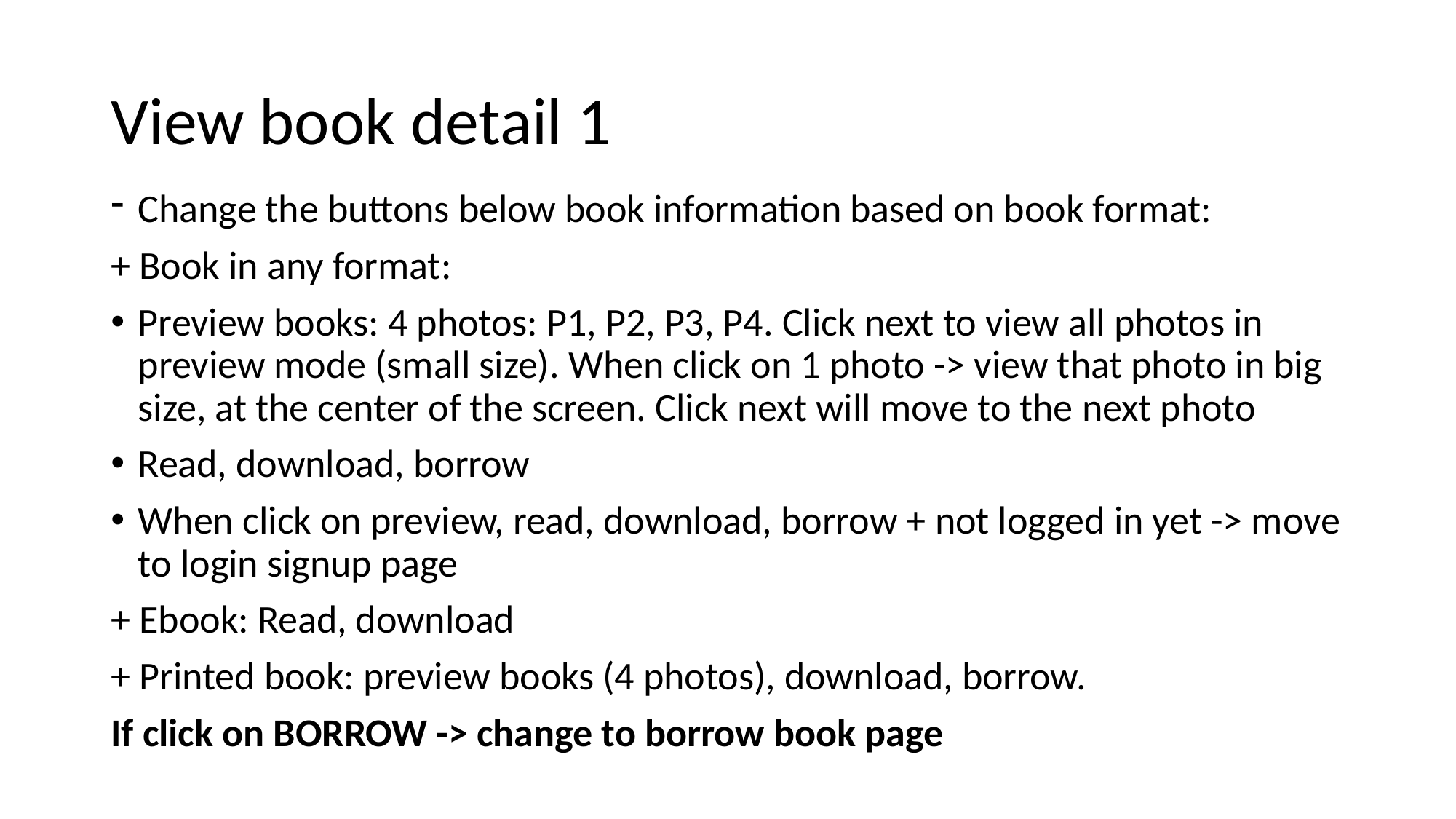

# View book detail 1
Change the buttons below book information based on book format:
+ Book in any format:
Preview books: 4 photos: P1, P2, P3, P4. Click next to view all photos in preview mode (small size). When click on 1 photo -> view that photo in big size, at the center of the screen. Click next will move to the next photo
Read, download, borrow
When click on preview, read, download, borrow + not logged in yet -> move to login signup page
+ Ebook: Read, download
+ Printed book: preview books (4 photos), download, borrow.
If click on BORROW -> change to borrow book page